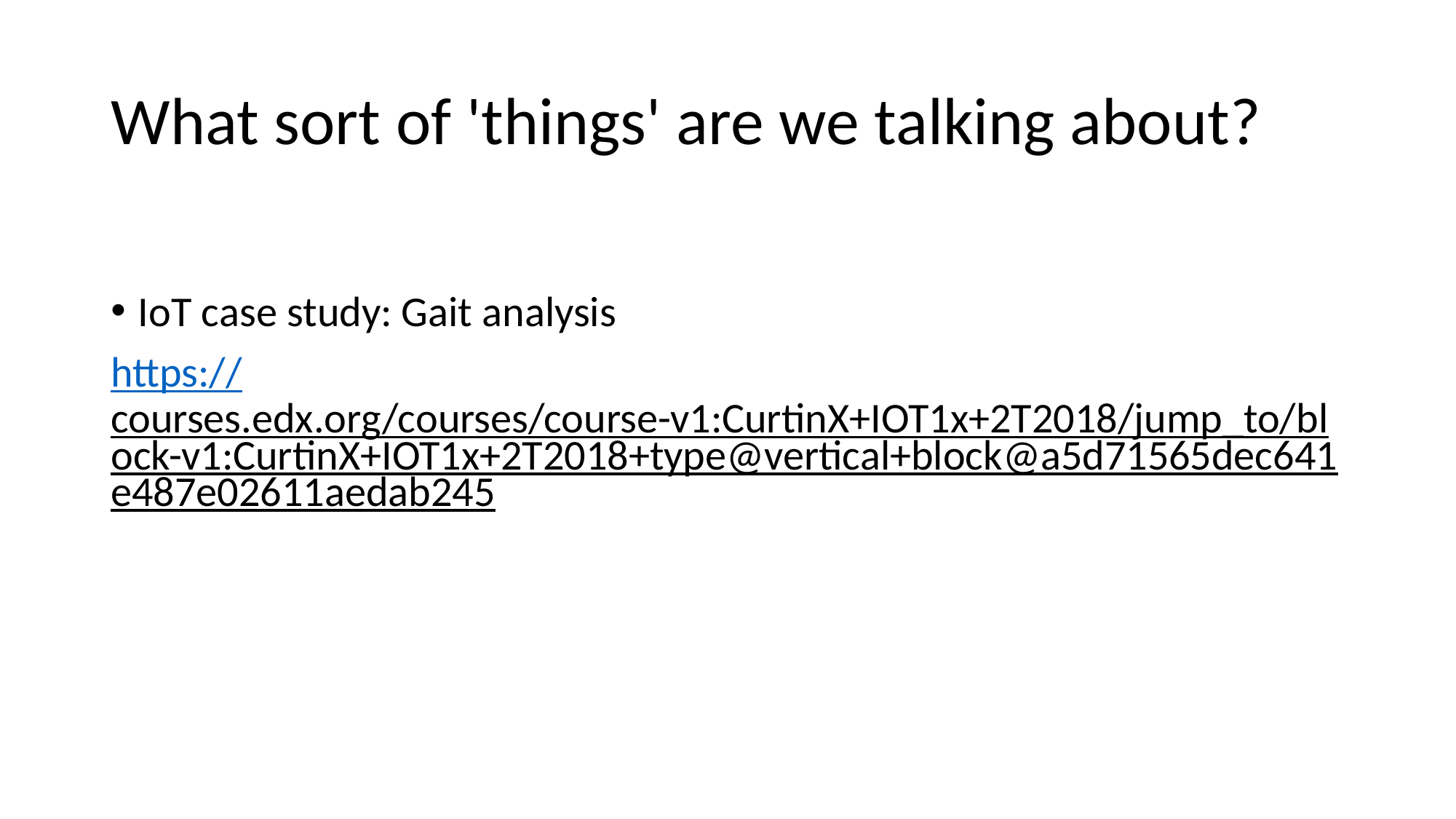

# What sort of 'things' are we talking about?

IoT case study: Gait analysis
https://courses.edx.org/courses/course-v1:CurtinX+IOT1x+2T2018/jump_to/block-v1:CurtinX+IOT1x+2T2018+type@vertical+block@a5d71565dec641e487e02611aedab245